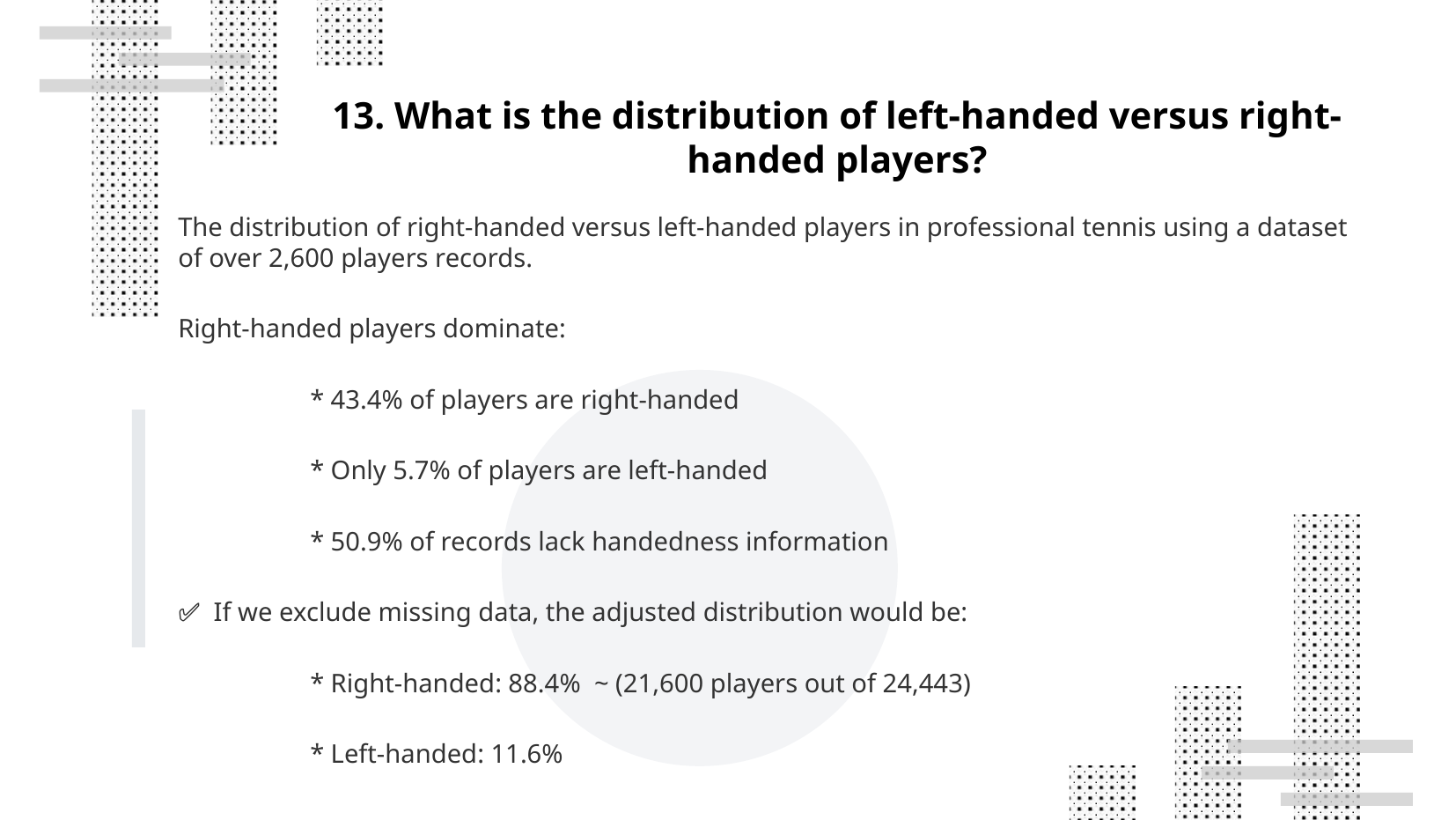

# 13. What is the distribution of left-handed versus right-handed players?
The distribution of right-handed versus left-handed players in professional tennis using a dataset of over 2,600 players records.
Right-handed players dominate:
	* 43.4% of players are right-handed
	* Only 5.7% of players are left-handed
	* 50.9% of records lack handedness information
✅  If we exclude missing data, the adjusted distribution would be:
	* Right-handed: 88.4%  ~ (21,600 players out of 24,443)
	* Left-handed: 11.6%